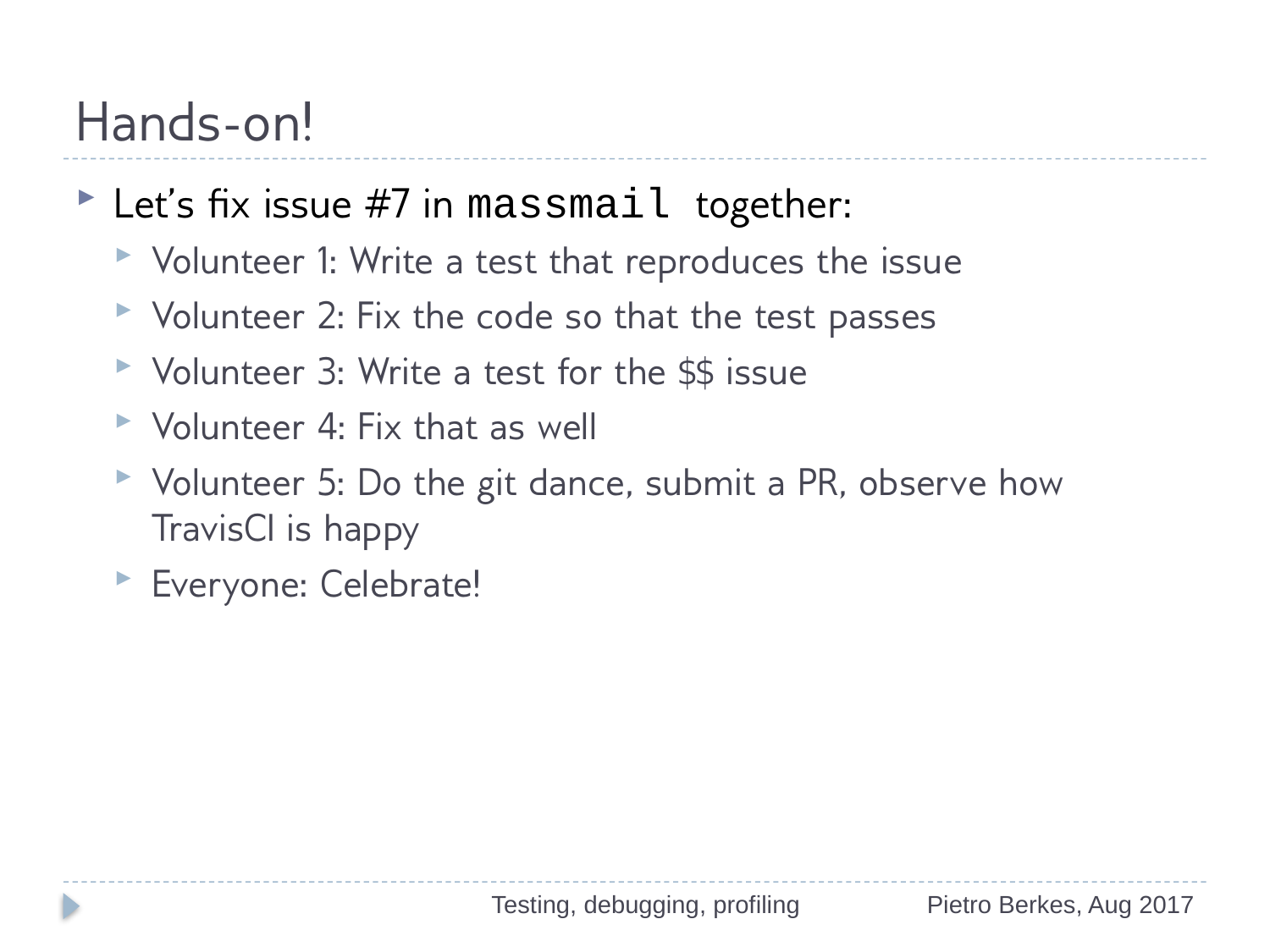

# Hands-on!
Let’s fix issue #7 in massmail together:
Volunteer 1: Write a test that reproduces the issue
Volunteer 2: Fix the code so that the test passes
Volunteer 3: Write a test for the $$ issue
Volunteer 4: Fix that as well
Volunteer 5: Do the git dance, submit a PR, observe how TravisCI is happy
Everyone: Celebrate!

Testing, debugging, profiling
Pietro Berkes, Aug 2017